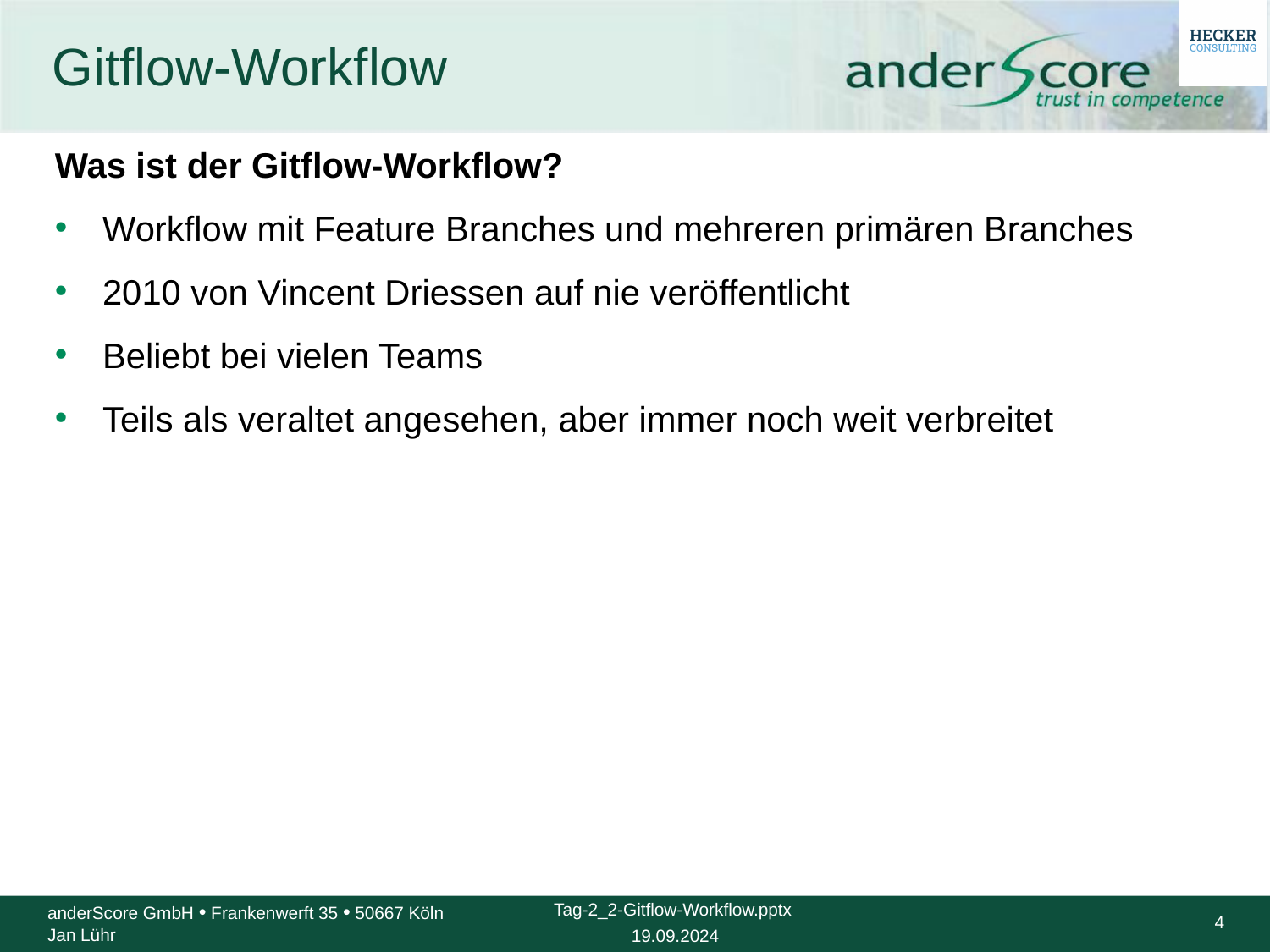

# Gitflow-Workflow
Was ist der Gitflow-Workflow?
Workflow mit Feature Branches und mehreren primären Branches
2010 von Vincent Driessen auf nie veröffentlicht
Beliebt bei vielen Teams
Teils als veraltet angesehen, aber immer noch weit verbreitet